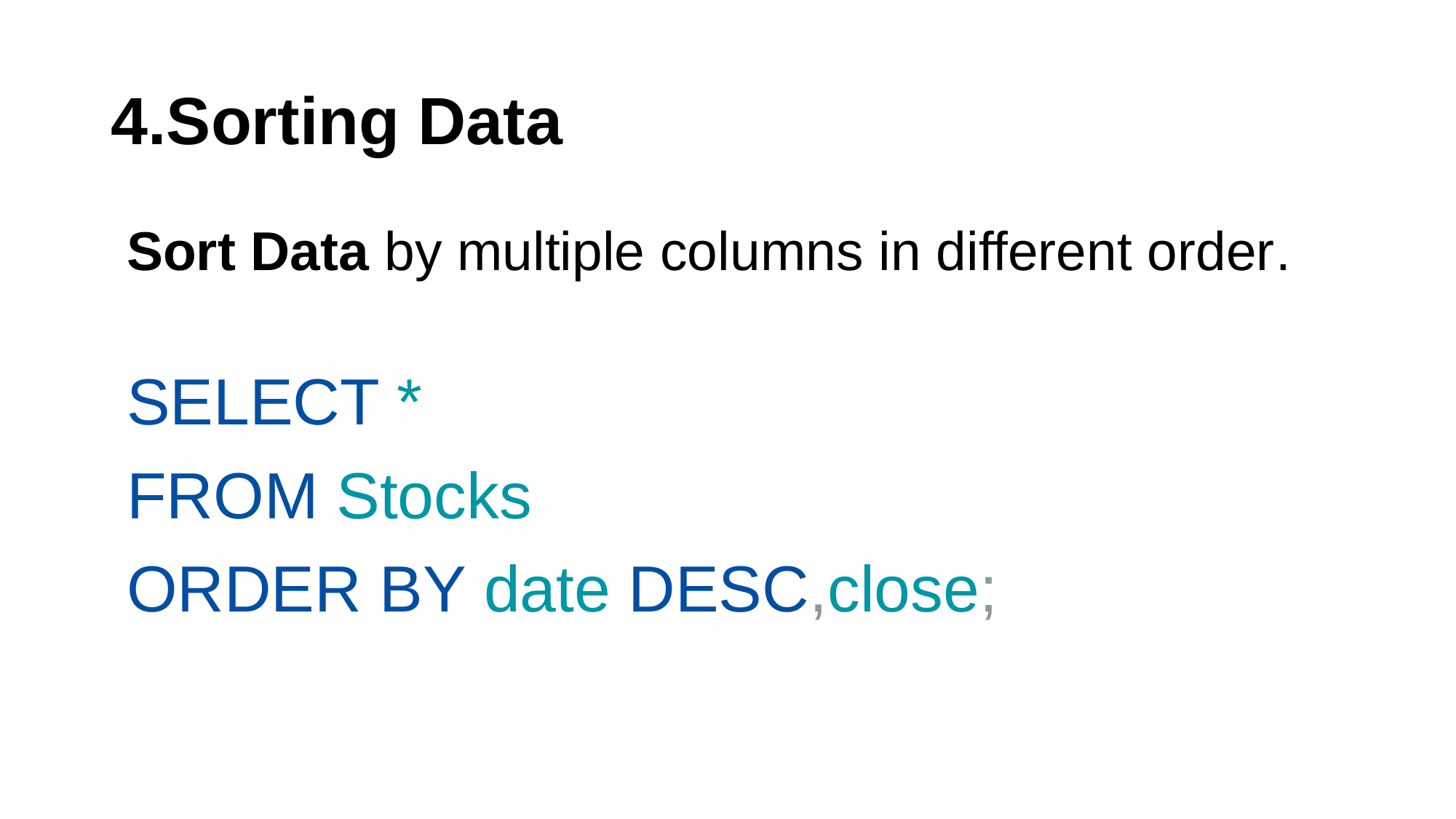

# 4.Sorting Data
Sort Data by multiple columns in different order.

SELECT *
FROM Stocks
ORDER BY date DESC,close;
38